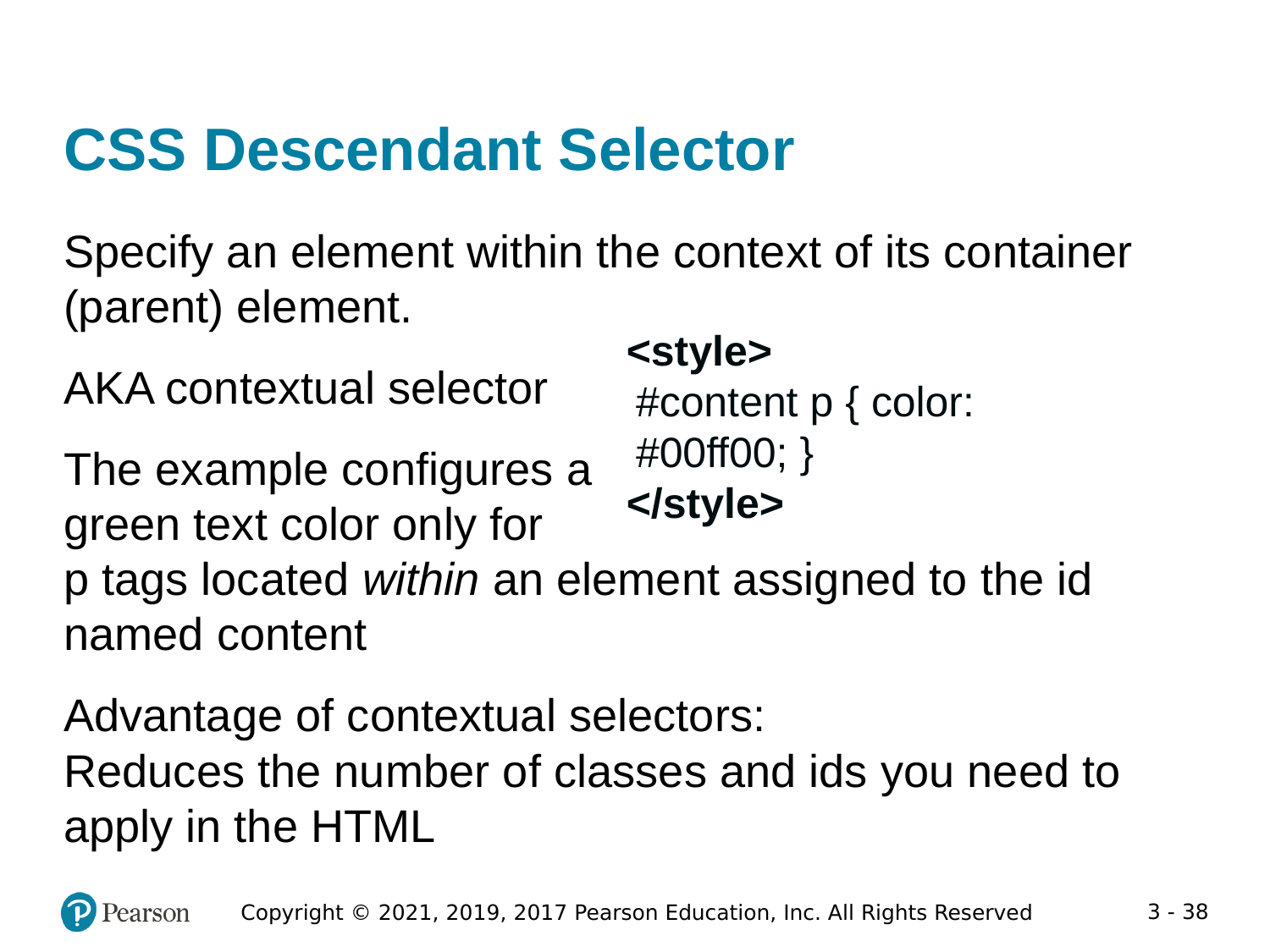

# CSS Descendant Selector
Specify an element within the context of its container (parent) element.
AKA contextual selector
The example configures a
green text color only for
p tags located within an element assigned to the id named content
Advantage of contextual selectors:
Reduces the number of classes and ids you need to apply in the HTML
<style>
#content p { color: #00ff00; }
</style>